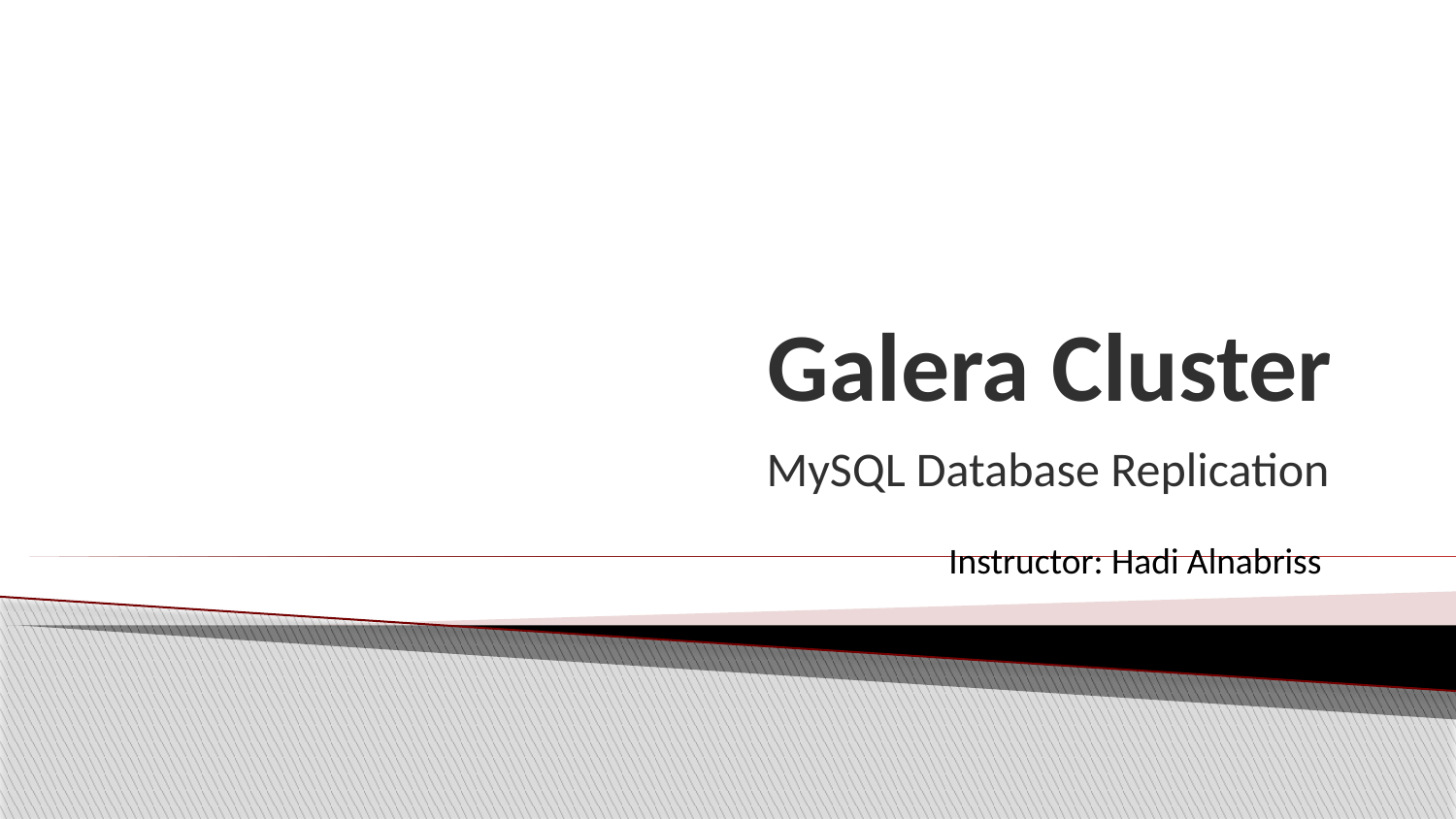

# Galera Cluster
MySQL Database Replication
Instructor: Hadi Alnabriss